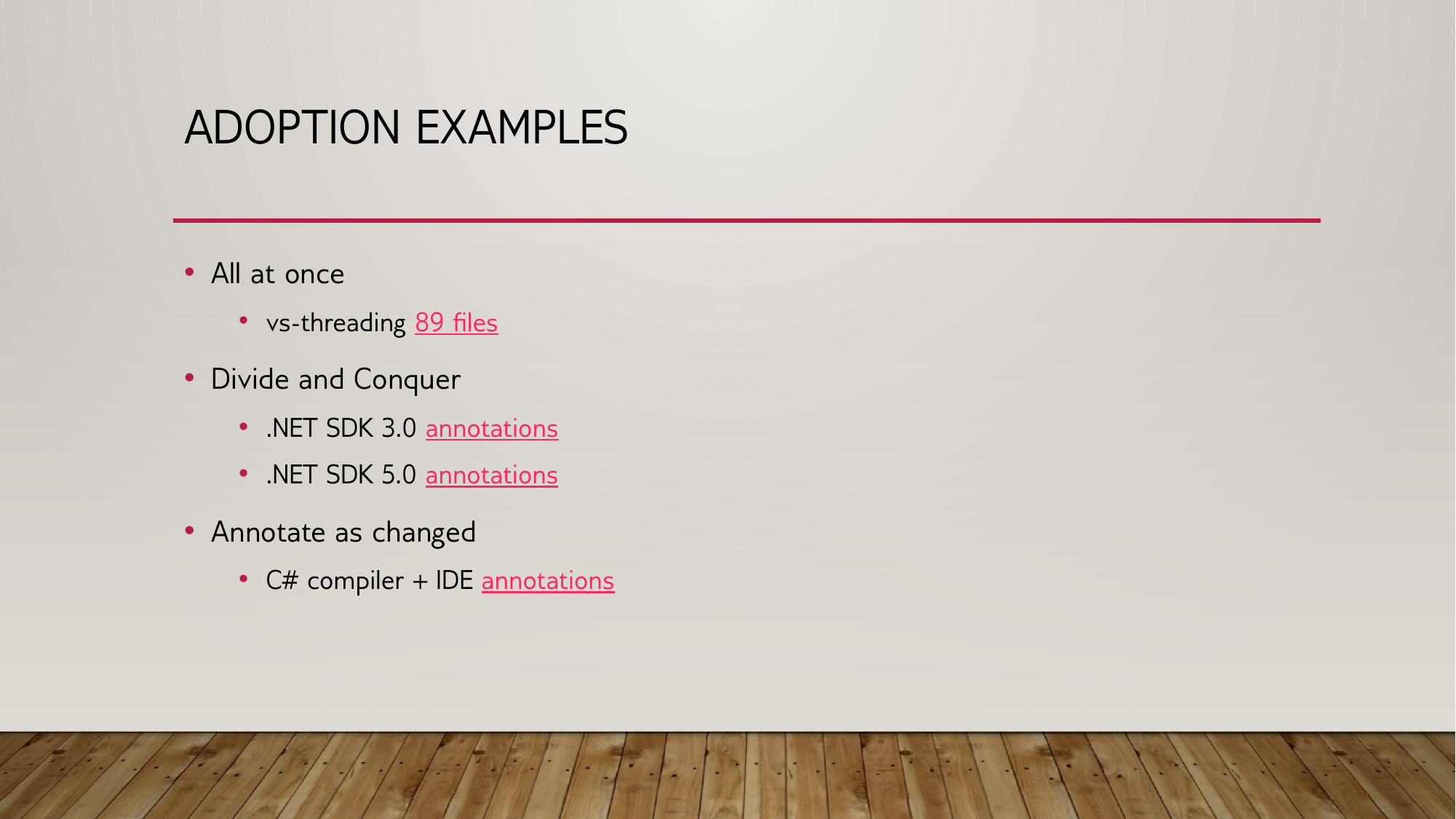

# Adoption Examples
All at once
vs-threading 89 files
Divide and Conquer
.NET SDK 3.0 annotations
.NET SDK 5.0 annotations
Annotate as changed
C# compiler + IDE annotations